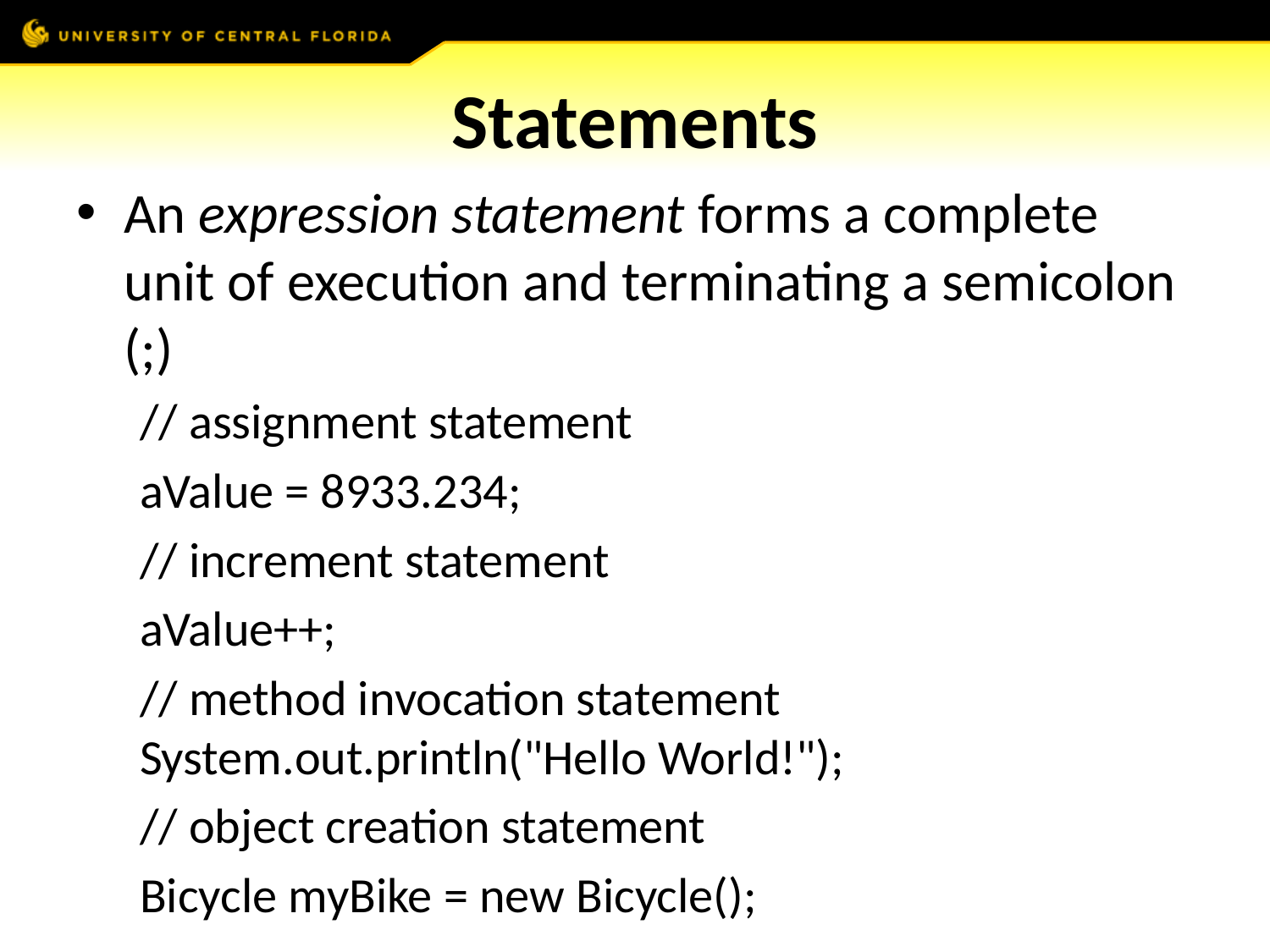

# Statements
An expression statement forms a complete unit of execution and terminating a semicolon (;)
// assignment statement
aValue = 8933.234;
// increment statement
aValue++;
// method invocation statement System.out.println("Hello World!");
// object creation statement
Bicycle myBike = new Bicycle();